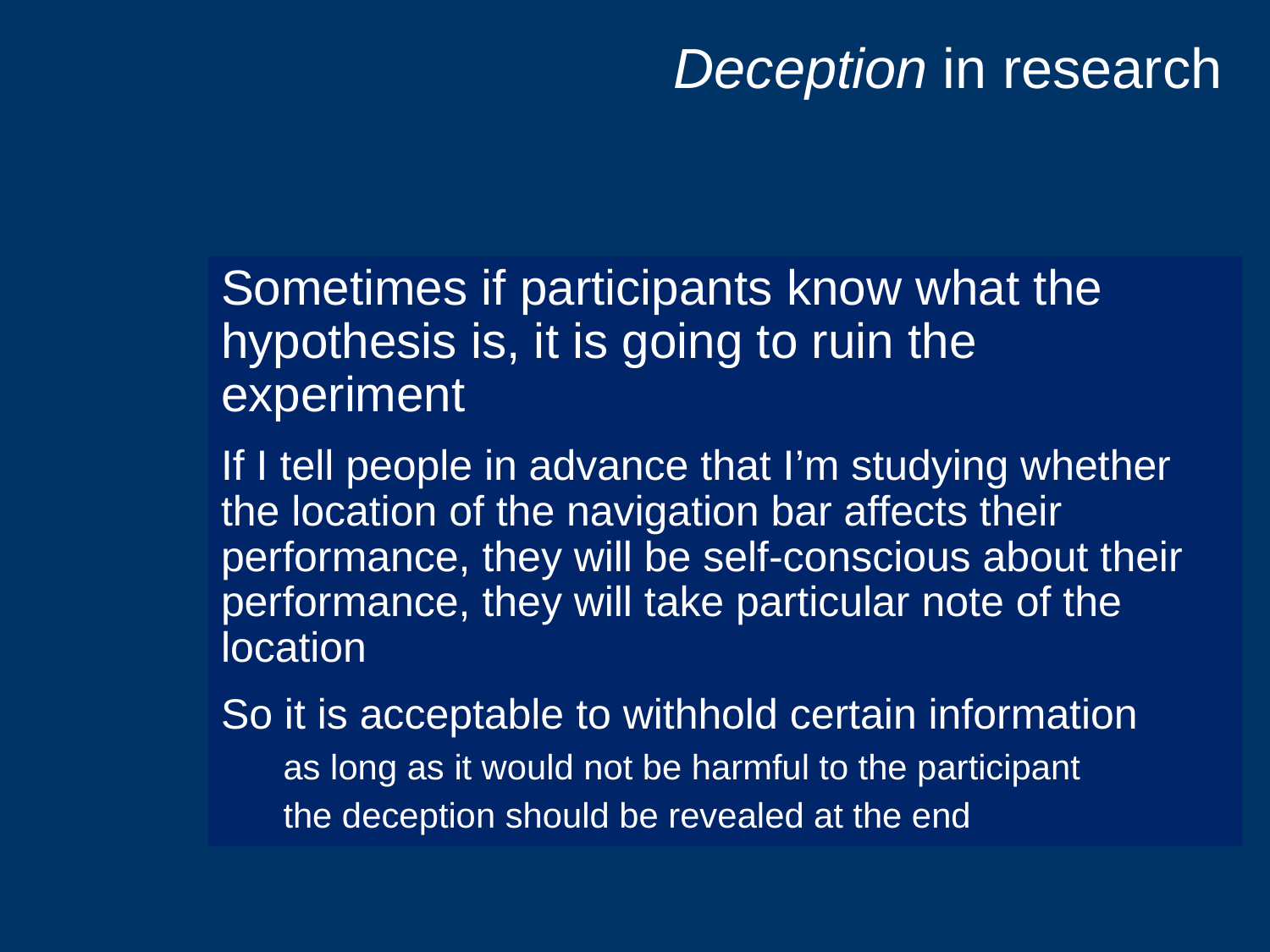

# Deception in research
Sometimes if participants know what the hypothesis is, it is going to ruin the experiment
If I tell people in advance that I’m studying whether the location of the navigation bar affects their performance, they will be self-conscious about their performance, they will take particular note of the location
So it is acceptable to withhold certain information
as long as it would not be harmful to the participant
the deception should be revealed at the end